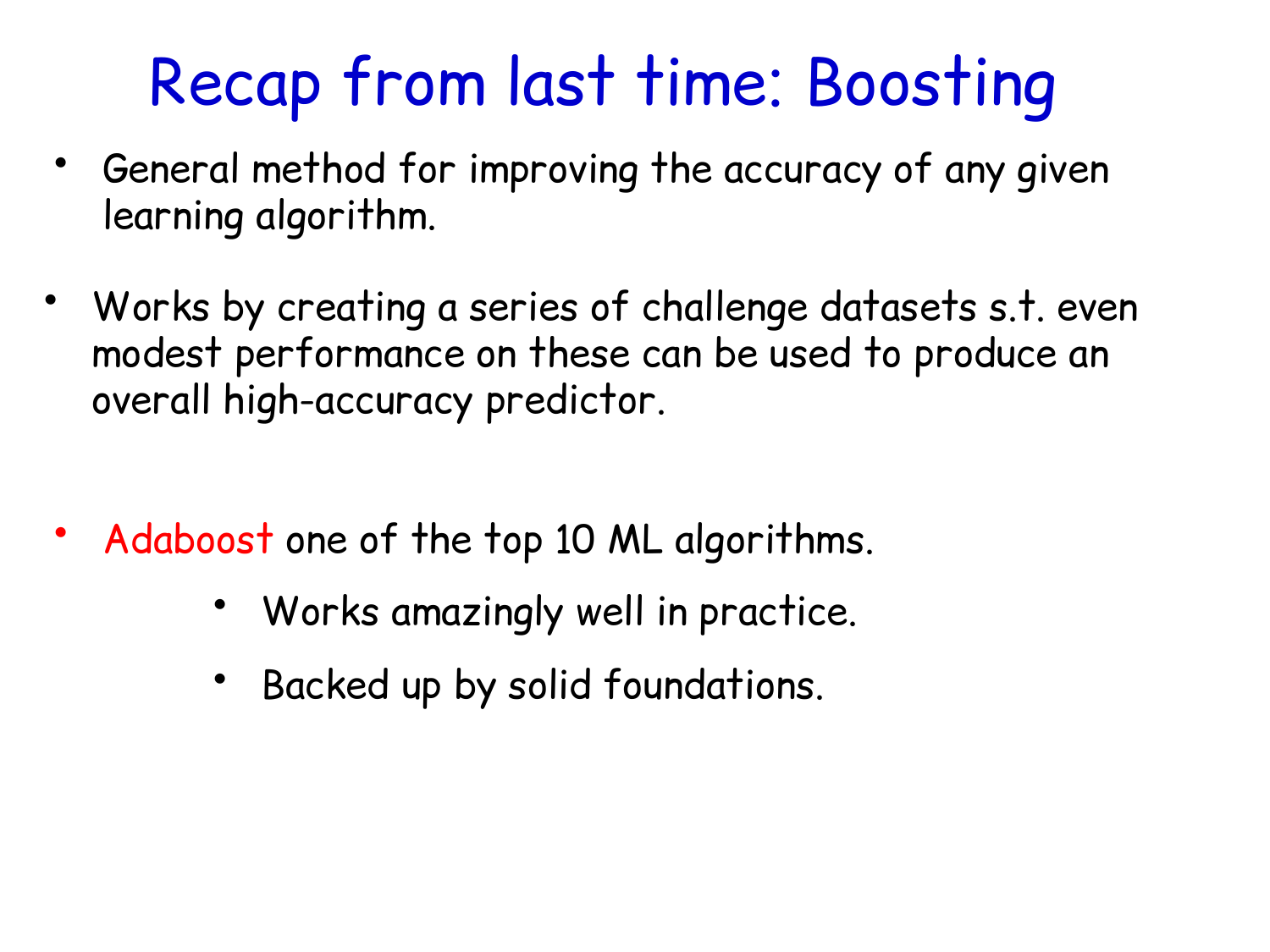

Recap from last time: Boosting
General method for improving the accuracy of any given learning algorithm.
Works by creating a series of challenge datasets s.t. even modest performance on these can be used to produce an overall high-accuracy predictor.
Adaboost one of the top 10 ML algorithms.
Works amazingly well in practice.
Backed up by solid foundations.